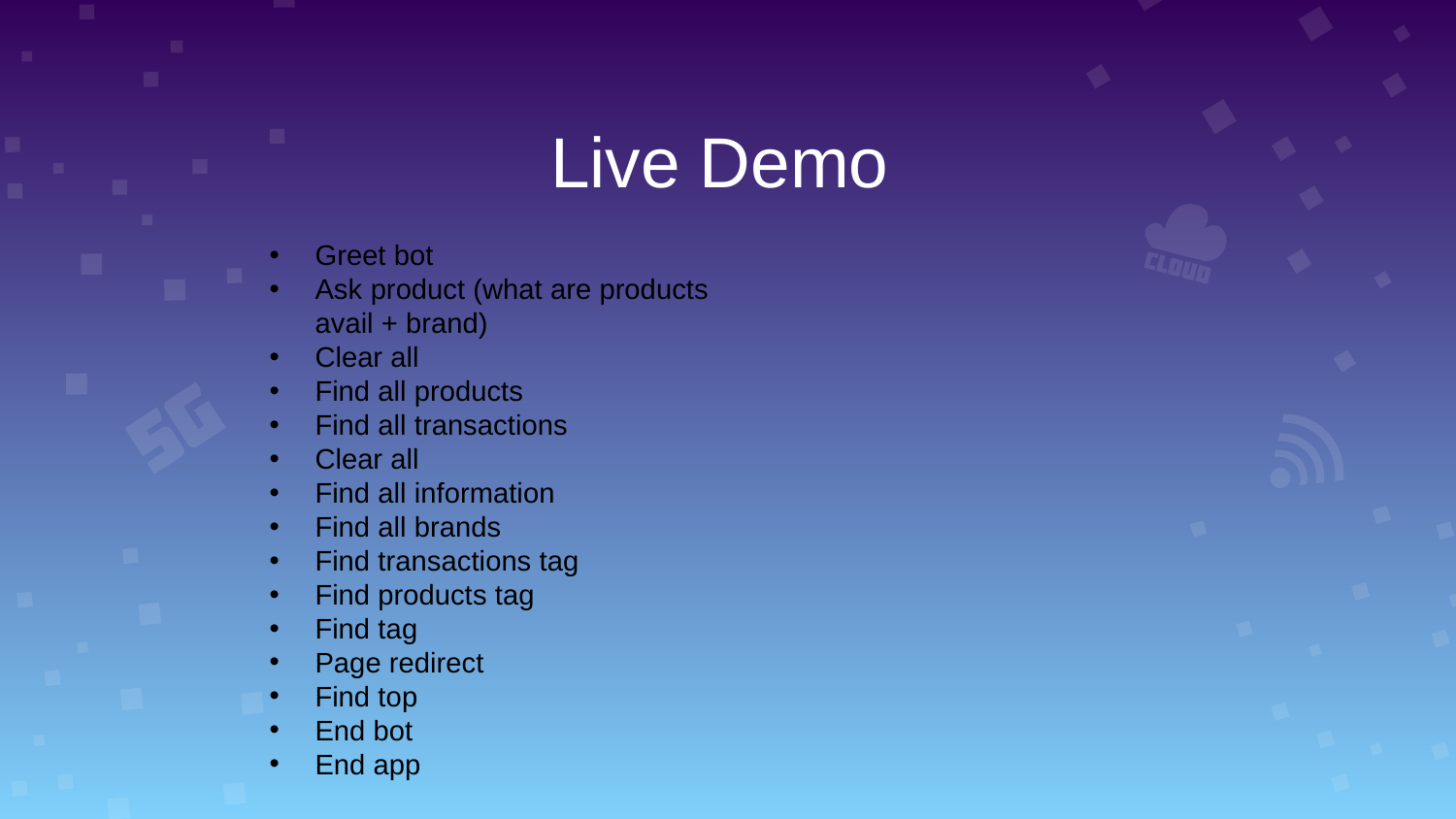

Two columns
Live Demo
Greet bot
Ask product (what are products avail + brand)
Clear all
Find all products
Find all transactions
Clear all
Find all information
Find all brands
Find transactions tag
Find products tag
Find tag
Page redirect
Find top
End bot
End app